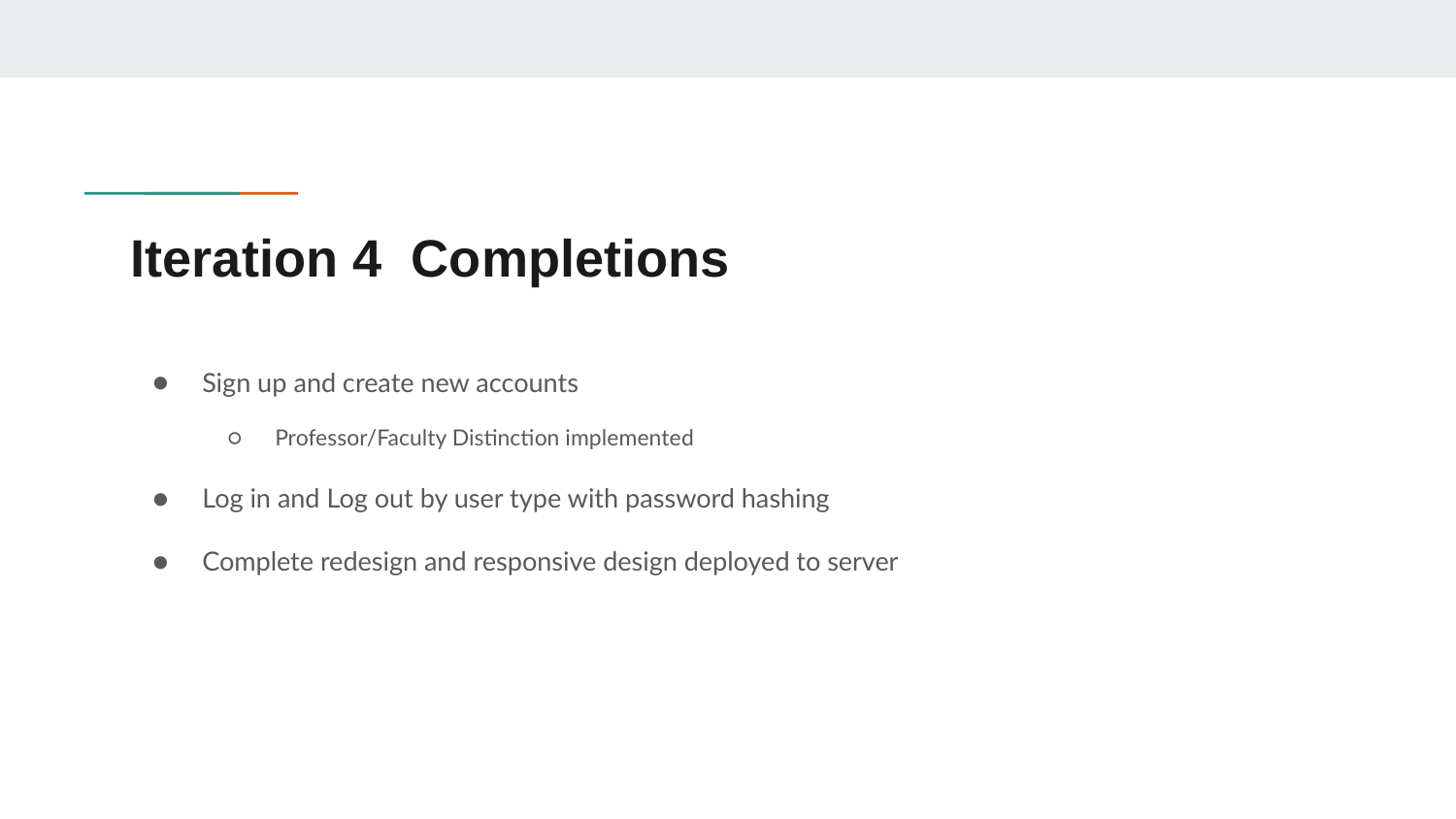

# Iteration 4  Completions
Sign up and create new accounts
Professor/Faculty Distinction implemented
Log in and Log out by user type with password hashing
Complete redesign and responsive design deployed to server